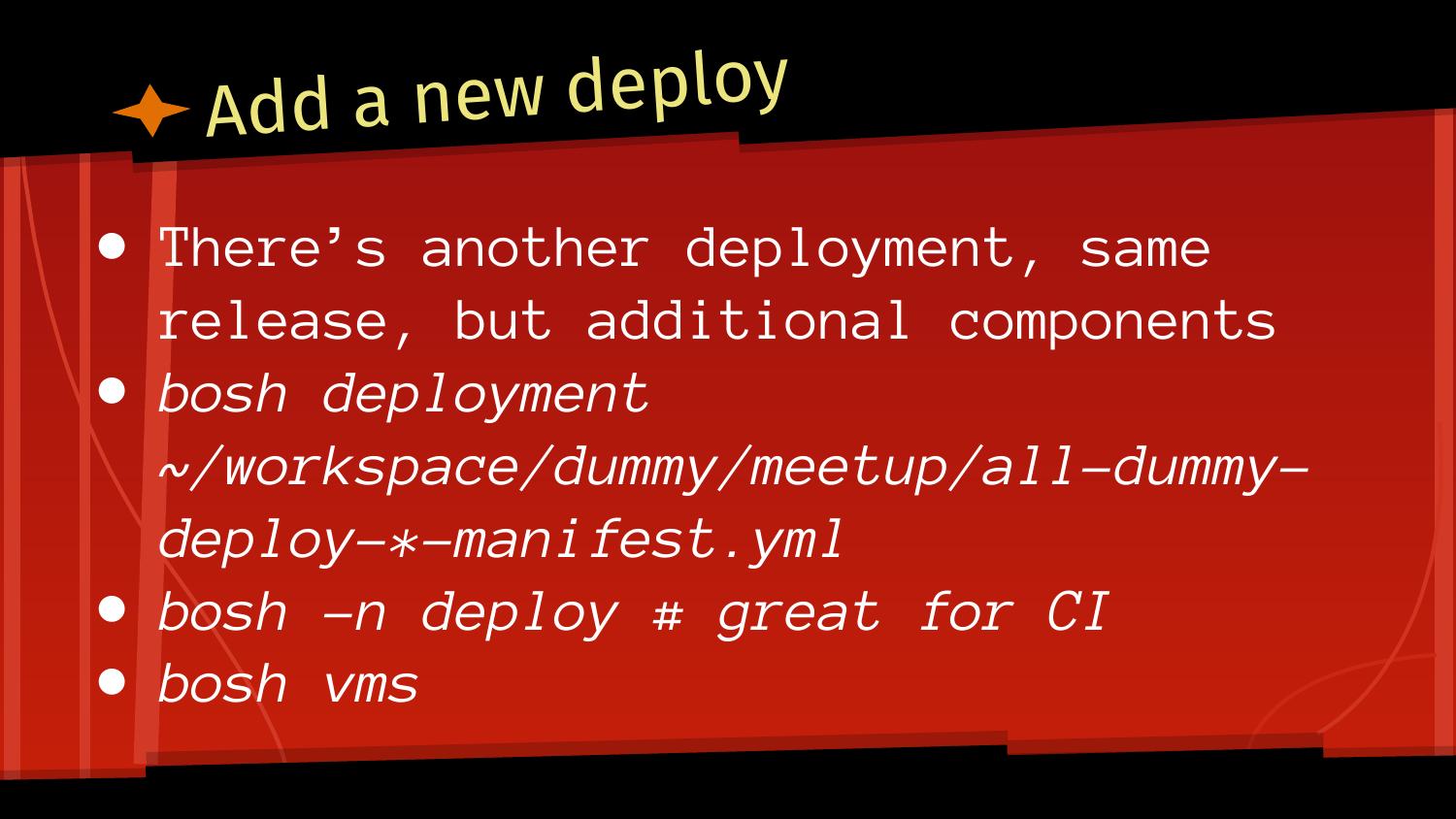

# Add a new deploy
There’s another deployment, same release, but additional components
bosh deployment ~/workspace/dummy/meetup/all-dummy-deploy-*-manifest.yml
bosh -n deploy # great for CI
bosh vms